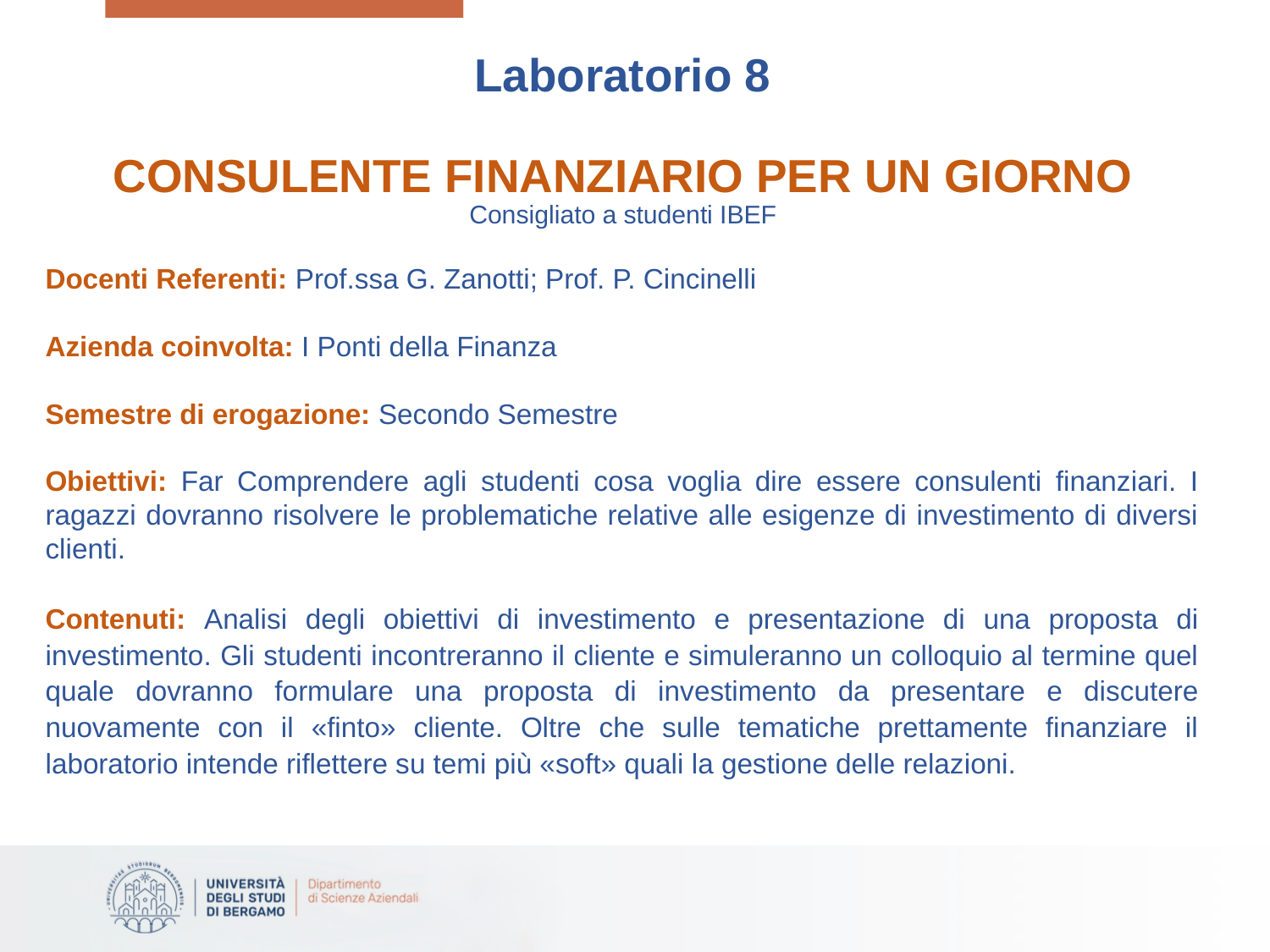

Laboratorio 8

CONSULENTE FINANZIARIO PER UN GIORNO
Consigliato a studenti IBEF
Docenti Referenti: Prof.ssa G. Zanotti; Prof. P. Cincinelli

Azienda coinvolta: I Ponti della Finanza

Semestre di erogazione: Secondo Semestre

Obiettivi: Far Comprendere agli studenti cosa voglia dire essere consulenti finanziari. I ragazzi dovranno risolvere le problematiche relative alle esigenze di investimento di diversi clienti.

Contenuti: Analisi degli obiettivi di investimento e presentazione di una proposta di investimento. Gli studenti incontreranno il cliente e simuleranno un colloquio al termine quel quale dovranno formulare una proposta di investimento da presentare e discutere nuovamente con il «finto» cliente. Oltre che sulle tematiche prettamente finanziare il laboratorio intende riflettere su temi più «soft» quali la gestione delle relazioni.